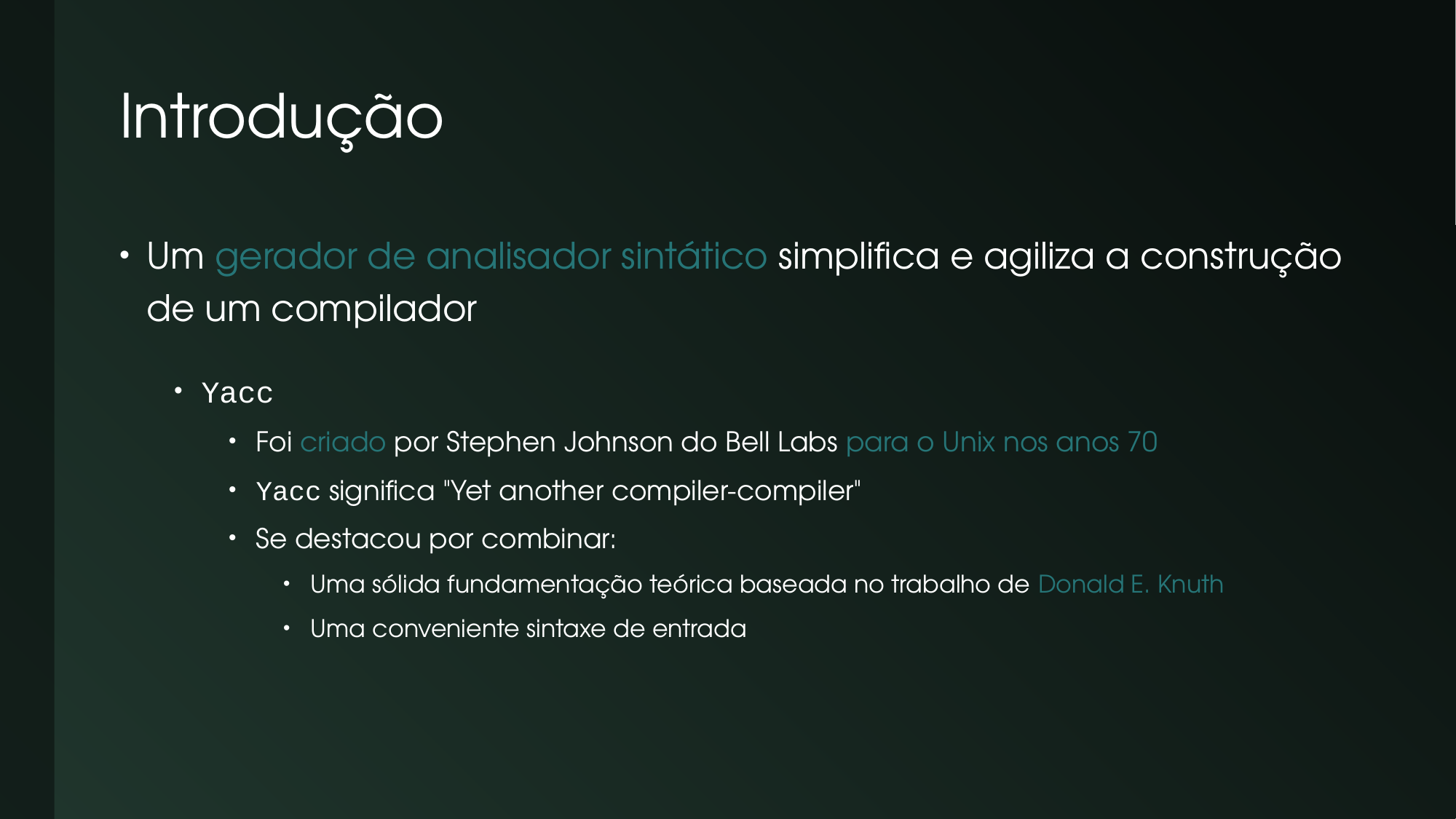

# Introdução
Um gerador de analisador sintático simplifica e agiliza a construção de um compilador
Yacc
Foi criado por Stephen Johnson do Bell Labs para o Unix nos anos 70
Yacc significa "Yet another compiler-compiler"
Se destacou por combinar:
Uma sólida fundamentação teórica baseada no trabalho de Donald E. Knuth
Uma conveniente sintaxe de entrada